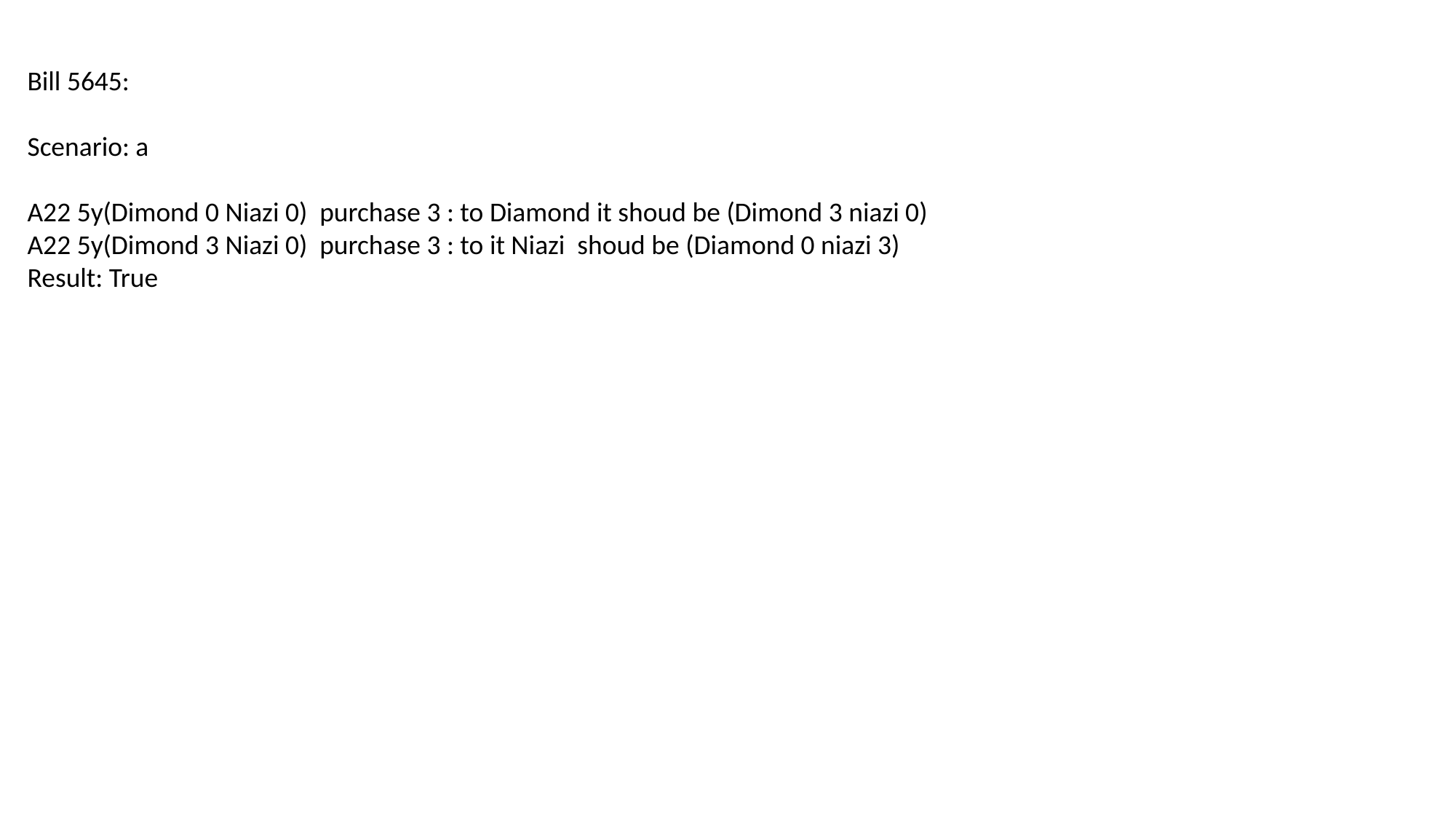

Bill 5645:

Scenario: a

A22 5y(Dimond 0 Niazi 0)  purchase 3 : to Diamond it shoud be (Dimond 3 niazi 0)
A22 5y(Dimond 3 Niazi 0)  purchase 3 : to it Niazi  shoud be (Diamond 0 niazi 3)
Result: True